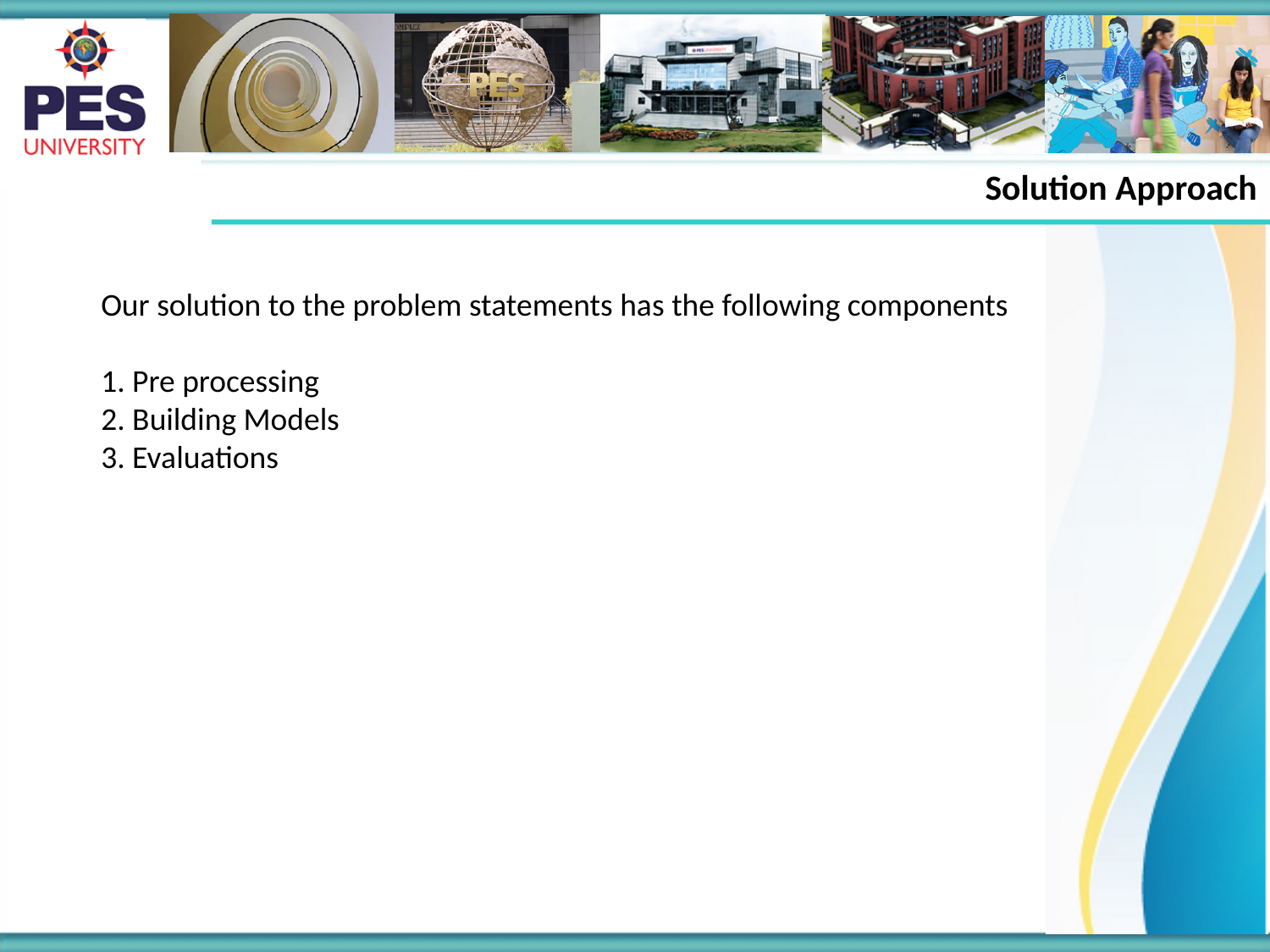

Solution Approach

Our solution to the problem statements has the following components

1. Pre processing
2. Building Models
3. Evaluations